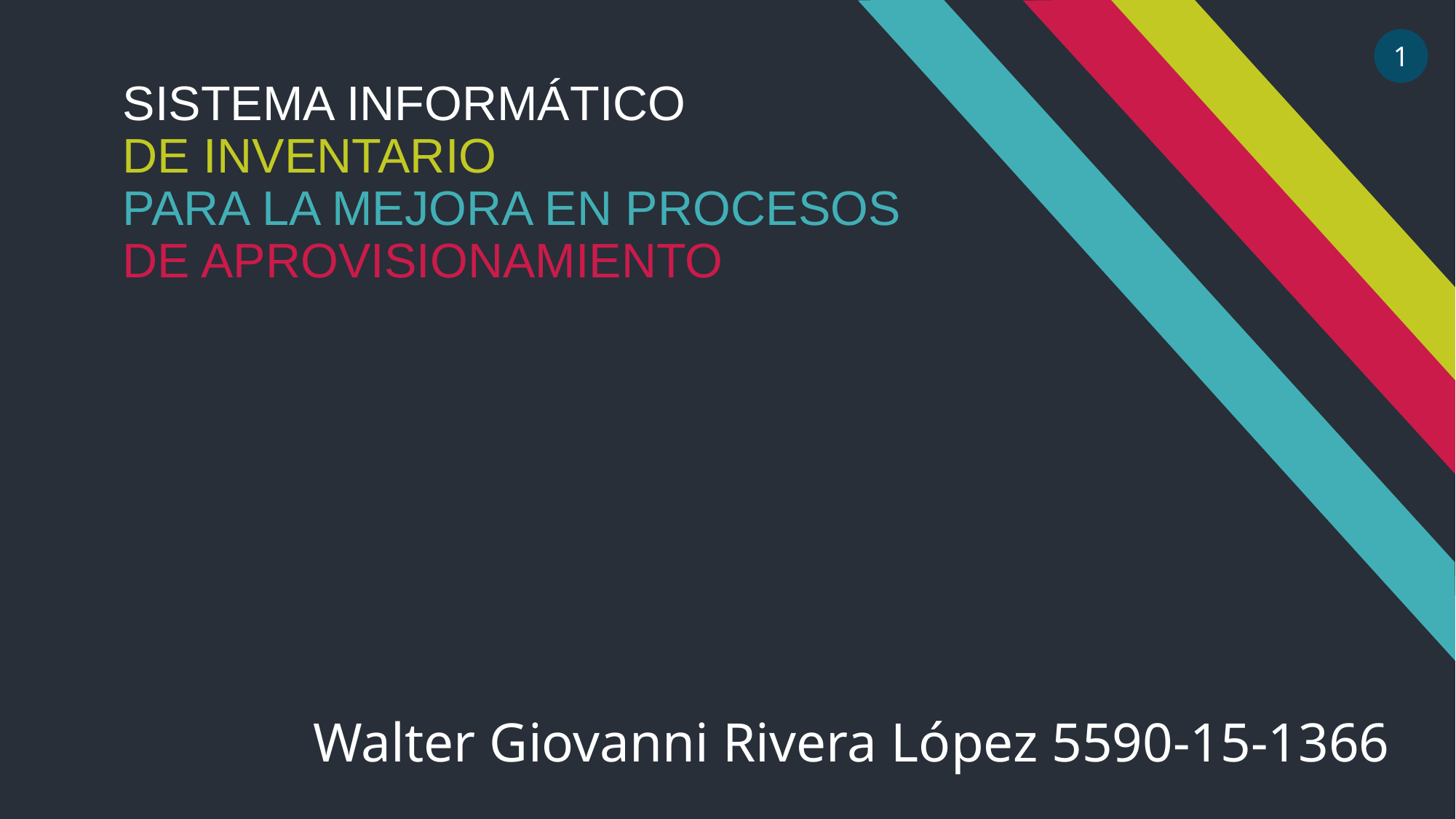

1
SISTEMA INFORMÁTICO
DE INVENTARIO
PARA LA MEJORA EN PROCESOS DE APROVISIONAMIENTO

Walter Giovanni Rivera López 5590-15-1366